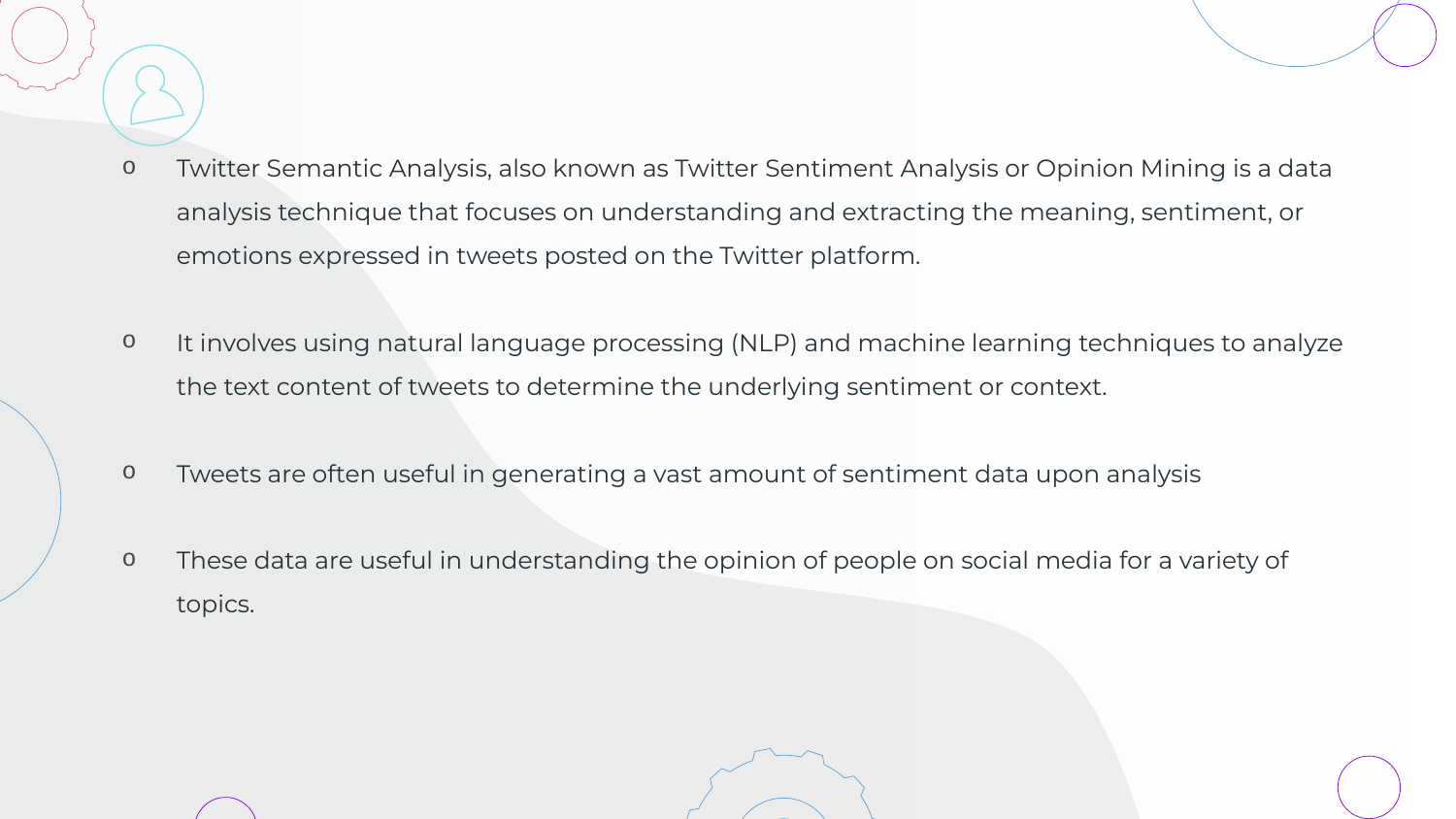

Twitter Semantic Analysis, also known as Twitter Sentiment Analysis or Opinion Mining is a data analysis technique that focuses on understanding and extracting the meaning, sentiment, or emotions expressed in tweets posted on the Twitter platform.

It involves using natural language processing (NLP) and machine learning techniques to analyze the text content of tweets to determine the underlying sentiment or context.

Tweets are often useful in generating a vast amount of sentiment data upon analysis

These data are useful in understanding the opinion of people on social media for a variety of topics.